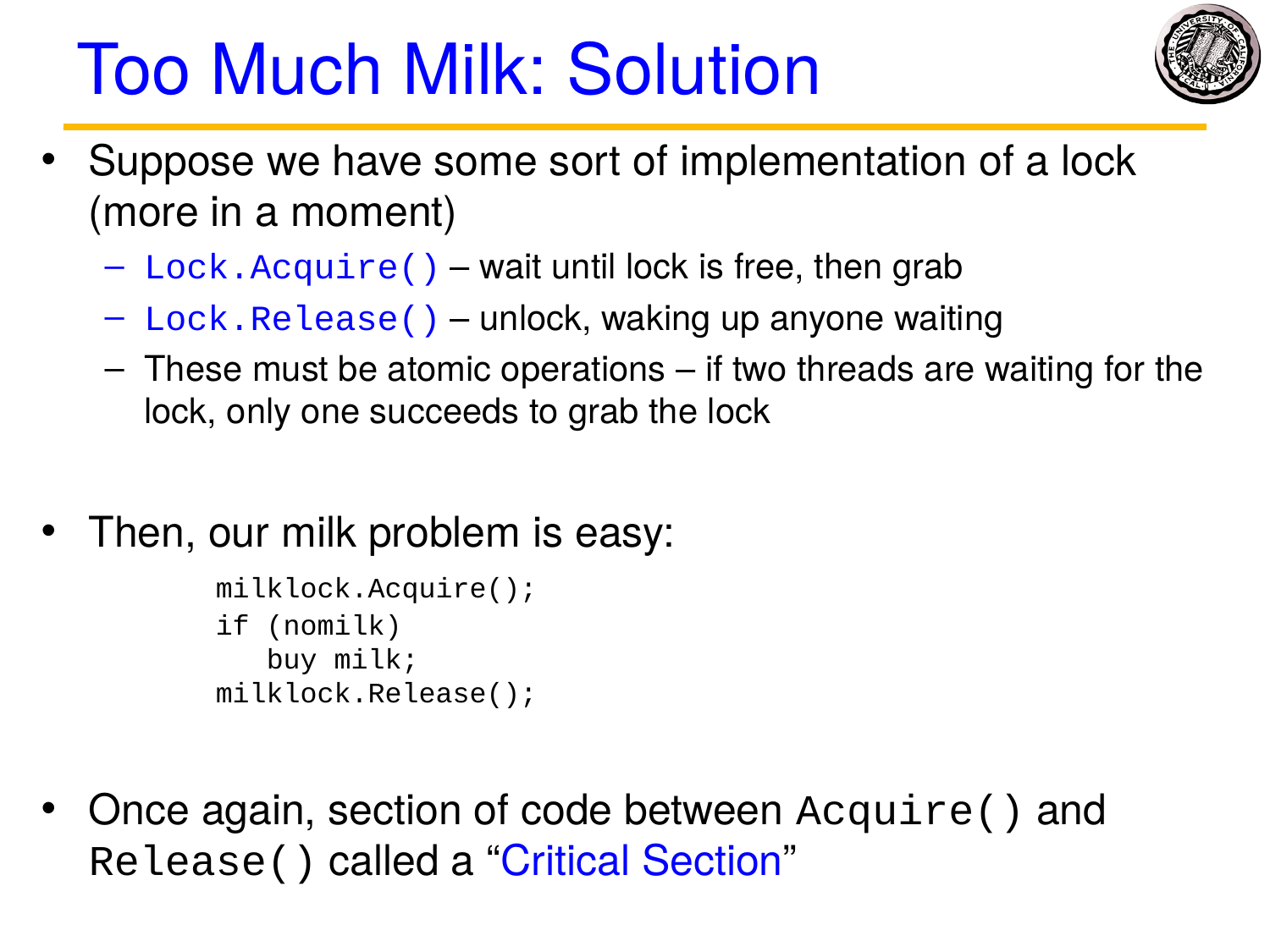

# Too Much Milk: Solution
Suppose we have some sort of implementation of a lock (more in a moment)
Lock.Acquire() – wait until lock is free, then grab
Lock.Release() – unlock, waking up anyone waiting
These must be atomic operations – if two threads are waiting for the lock, only one succeeds to grab the lock

Then, our milk problem is easy:
		milklock.Acquire();
		if (nomilk)
		   buy milk;
		milklock.Release();

Once again, section of code between Acquire() and Release() called a “Critical Section”